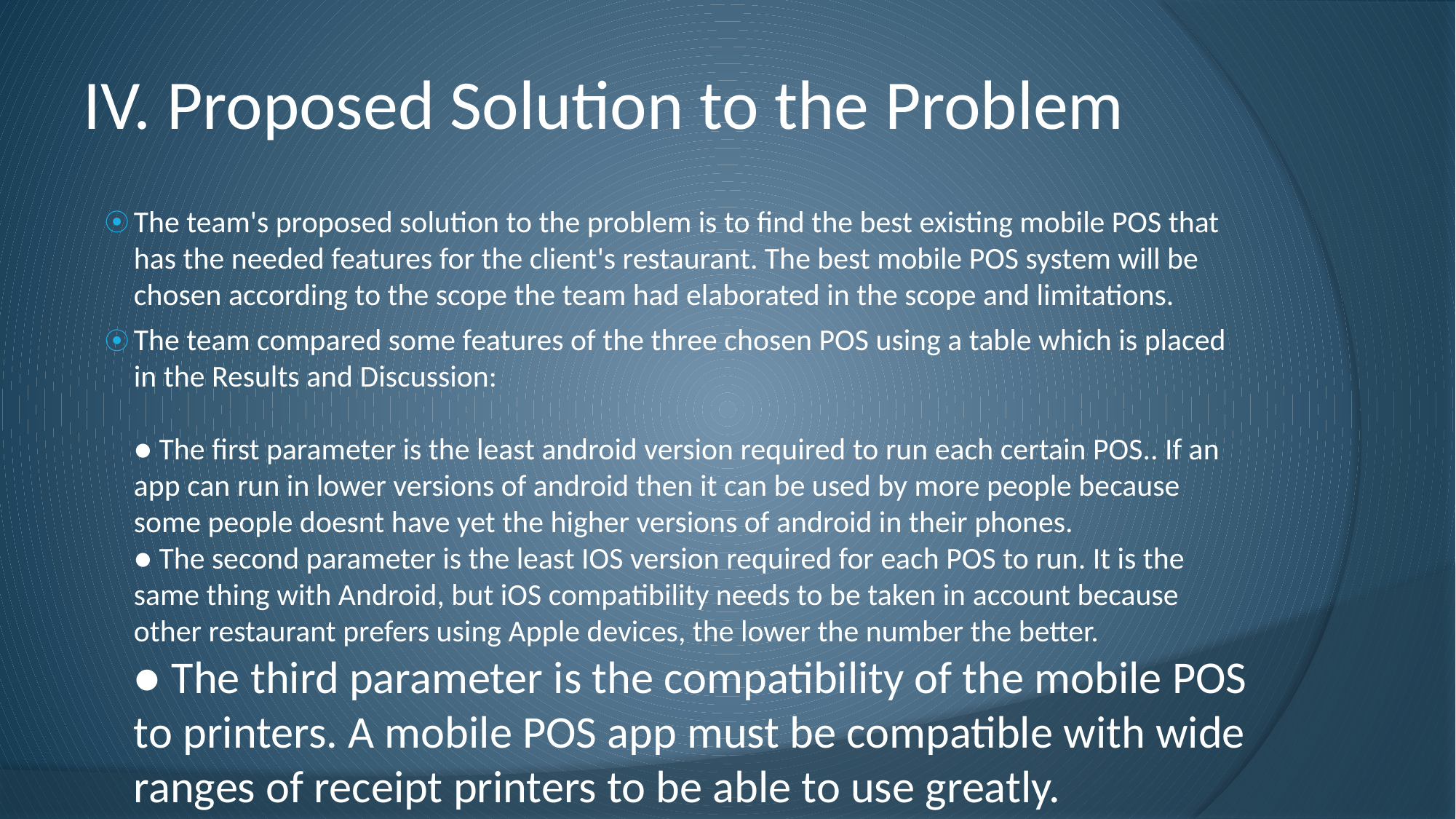

# IV. Proposed Solution to the Problem
The team's proposed solution to the problem is to find the best existing mobile POS that has the needed features for the client's restaurant. The best mobile POS system will be chosen according to the scope the team had elaborated in the scope and limitations.
The team compared some features of the three chosen POS using a table which is placed in the Results and Discussion:
● The first parameter is the least android version required to run each certain POS.. If an app can run in lower versions of android then it can be used by more people because some people doesnt have yet the higher versions of android in their phones. 
● The second parameter is the least IOS version required for each POS to run. It is the same thing with Android, but iOS compatibility needs to be taken in account because other restaurant prefers using Apple devices, the lower the number the better. 
● The third parameter is the compatibility of the mobile POS to printers. A mobile POS app must be compatible with wide ranges of receipt printers to be able to use greatly. 
● The fourth parameter is the file size,the file size of the three POS is not too far way from each other but it is still better to use the app which has smaller file size. The smaller the file size, the efficient the app is, it has also a drawback small file size can be equated to small numbers of features the certain app can offer. 
● The last parameter is the pricing of each Mobile POS. It will determine if the app is really cost-effective or not, a free app is preferred by most owners that is just starting with their business but free apps can have limited features.